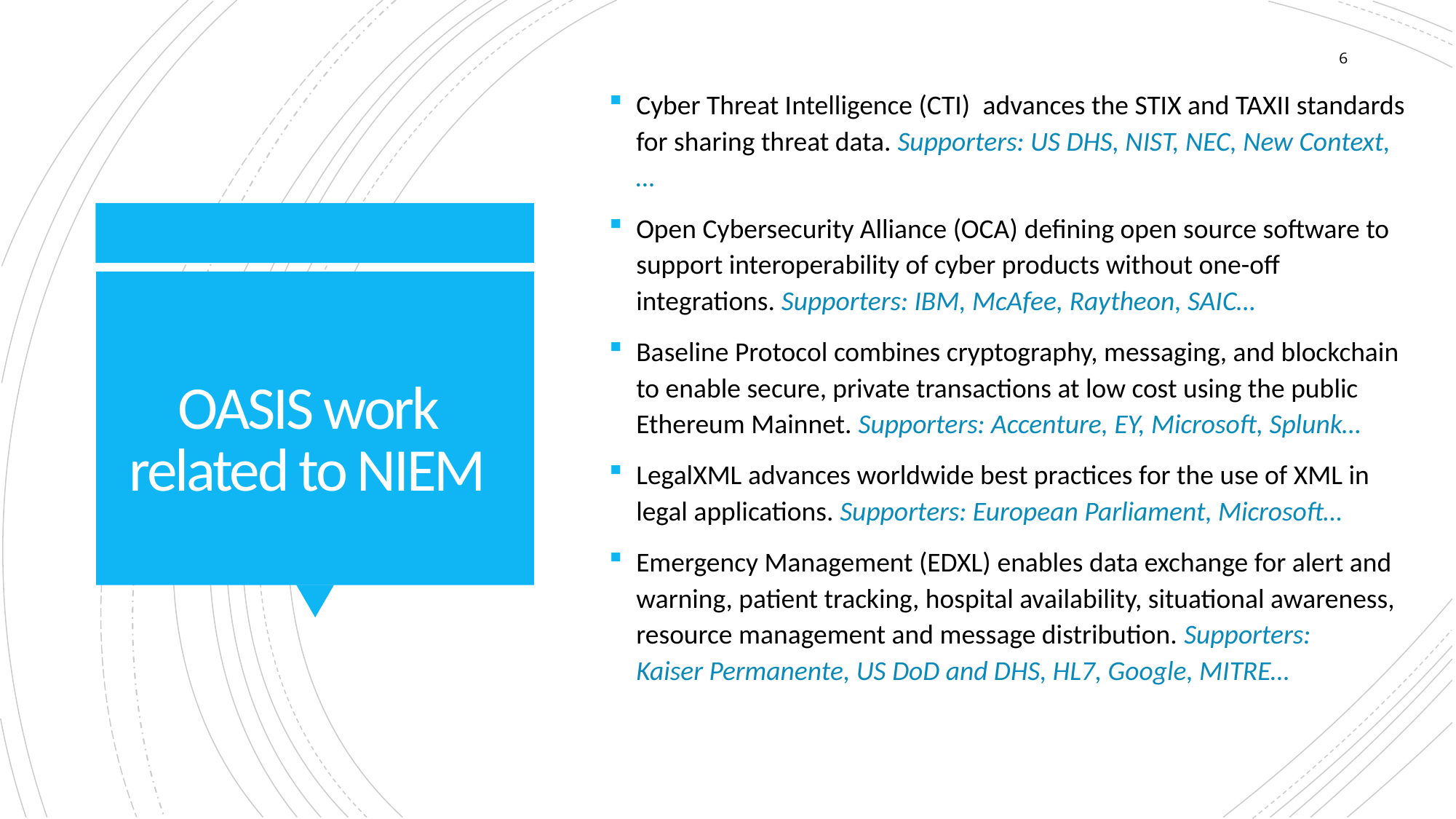

Cyber Threat Intelligence (CTI)  advances the STIX and TAXII standards for sharing threat data. Supporters: US DHS, NIST, NEC, New Context,…
Open Cybersecurity Alliance (OCA) defining open source software to support interoperability of cyber products without one-off integrations. Supporters: IBM, McAfee, Raytheon, SAIC…
Baseline Protocol combines cryptography, messaging, and blockchain to enable secure, private transactions at low cost using the public Ethereum Mainnet. Supporters: Accenture, EY, Microsoft, Splunk…
LegalXML advances worldwide best practices for the use of XML in legal applications. Supporters: European Parliament, Microsoft…
Emergency Management (EDXL) enables data exchange for alert and warning, patient tracking, hospital availability, situational awareness, resource management and message distribution. Supporters:
Kaiser Permanente, US DoD and DHS, HL7, Google, MITRE…

6
# OASIS work related to NIEM